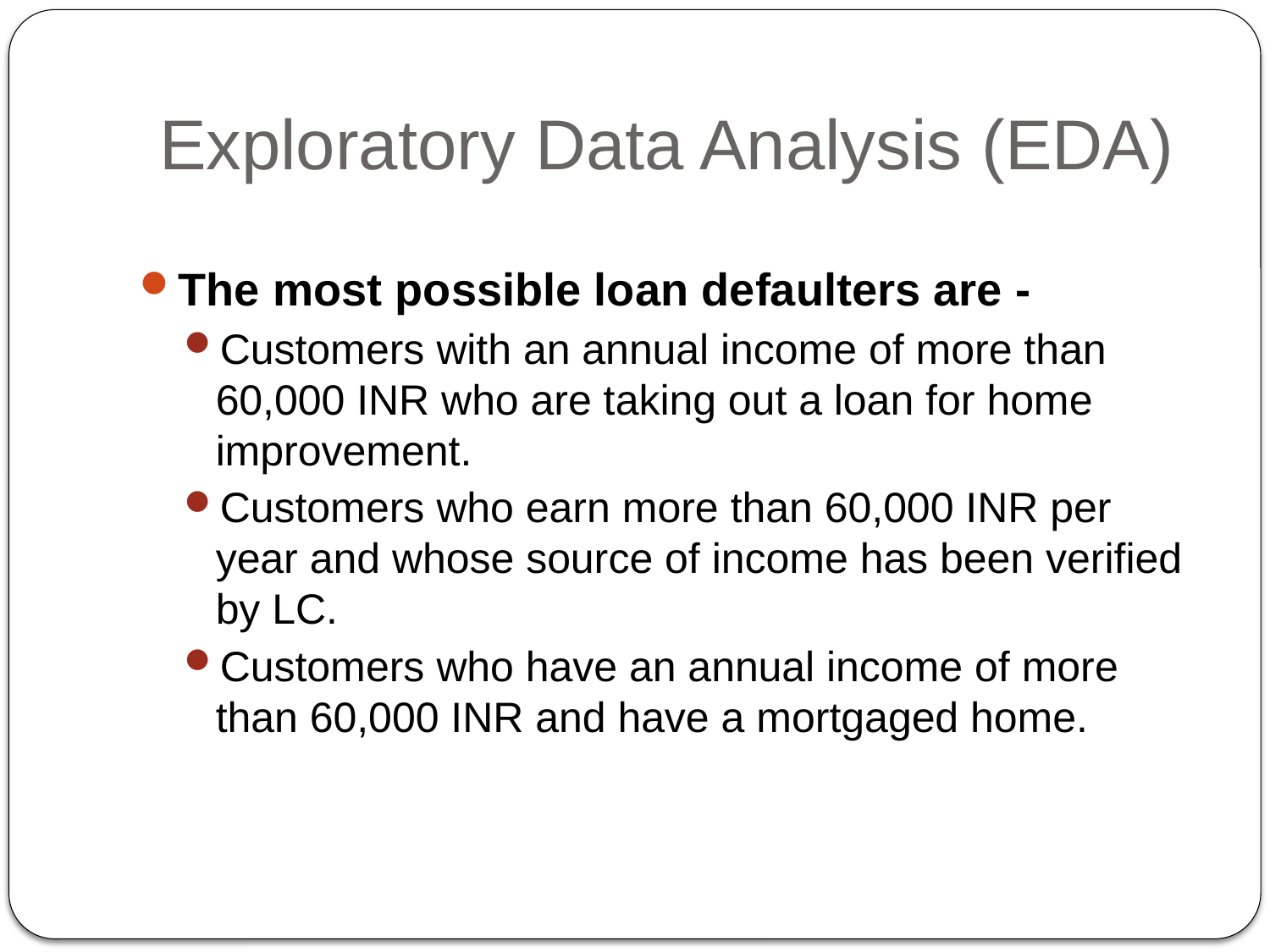

# Exploratory Data Analysis (EDA)
The most possible loan defaulters are -
Customers with an annual income of more than 60,000 INR who are taking out a loan for home improvement.
Customers who earn more than 60,000 INR per year and whose source of income has been verified by LC.
Customers who have an annual income of more than 60,000 INR and have a mortgaged home.